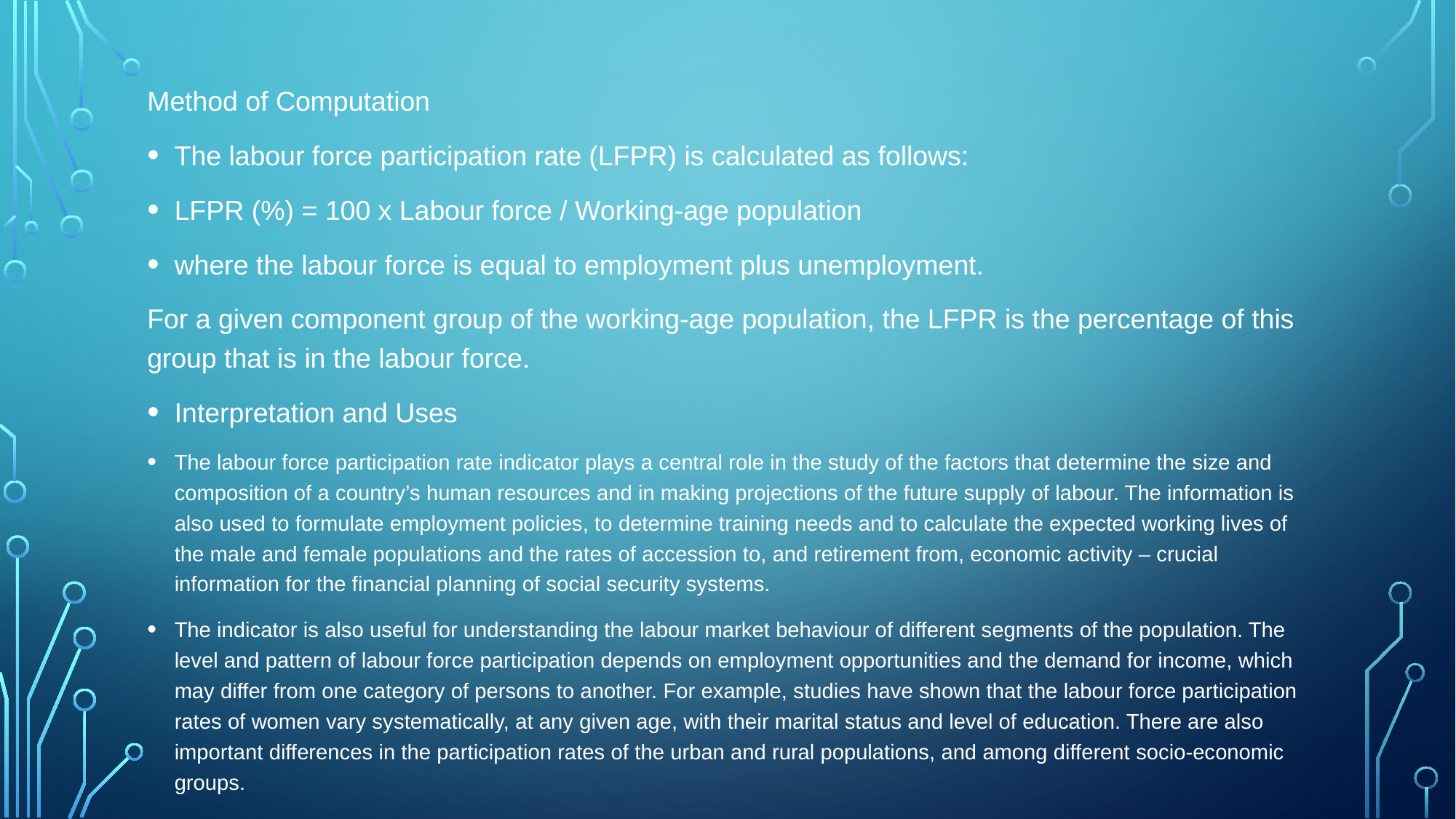

Method of Computation
The labour force participation rate (LFPR) is calculated as follows:
LFPR (%) = 100 x Labour force / Working-age population
where the labour force is equal to employment plus unemployment.
For a given component group of the working-age population, the LFPR is the percentage of this group that is in the labour force.
Interpretation and Uses
The labour force participation rate indicator plays a central role in the study of the factors that determine the size and composition of a country’s human resources and in making projections of the future supply of labour. The information is also used to formulate employment policies, to determine training needs and to calculate the expected working lives of the male and female populations and the rates of accession to, and retirement from, economic activity – crucial information for the financial planning of social security systems.
The indicator is also useful for understanding the labour market behaviour of different segments of the population. The level and pattern of labour force participation depends on employment opportunities and the demand for income, which may differ from one category of persons to another. For example, studies have shown that the labour force participation rates of women vary systematically, at any given age, with their marital status and level of education. There are also important differences in the participation rates of the urban and rural populations, and among different socio-economic groups.